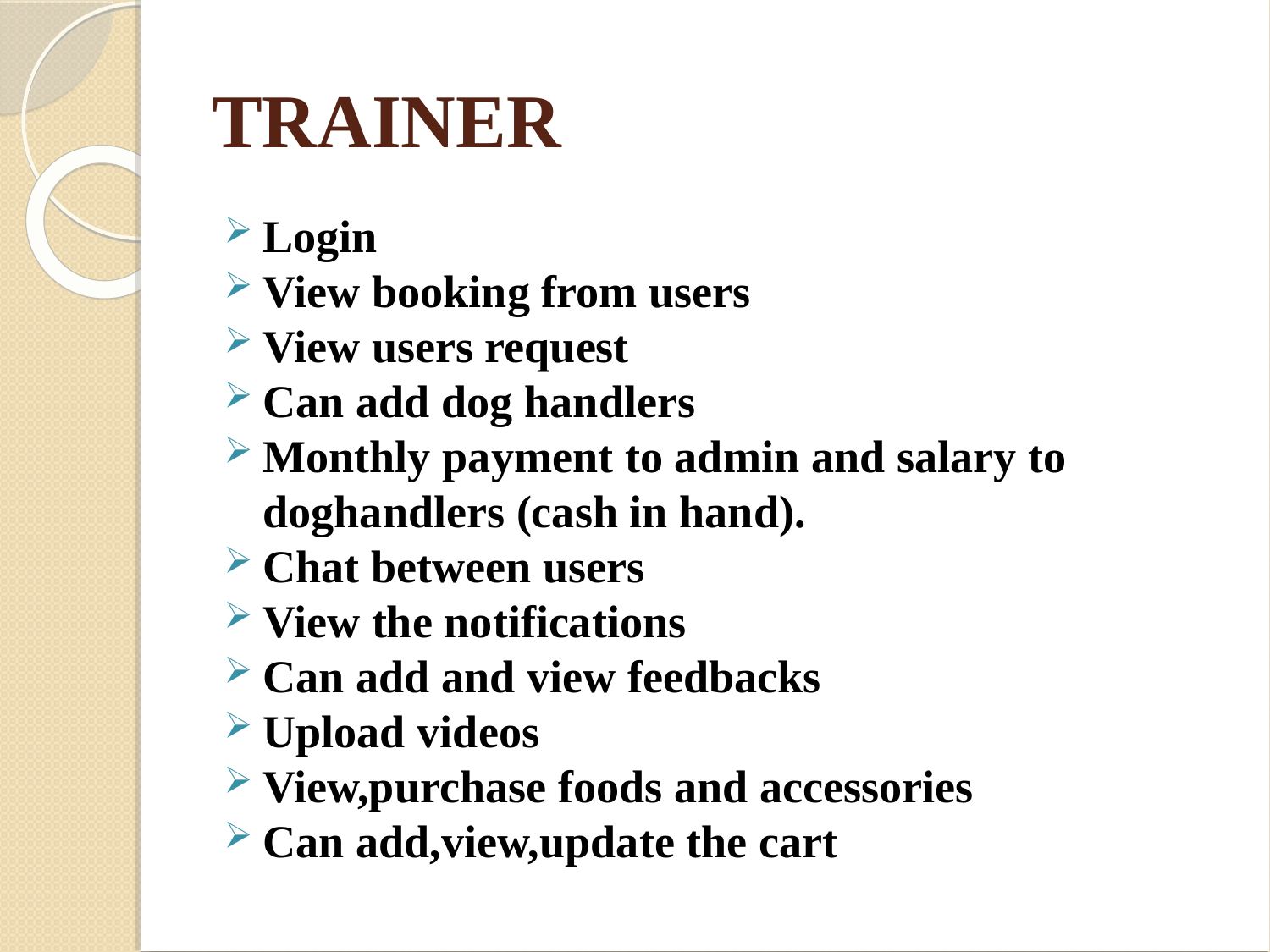

TRAINER
Login
View booking from users
View users request
Can add dog handlers
Monthly payment to admin and salary to doghandlers (cash in hand).
Chat between users
View the notifications
Can add and view feedbacks
Upload videos
View,purchase foods and accessories
Can add,view,update the cart